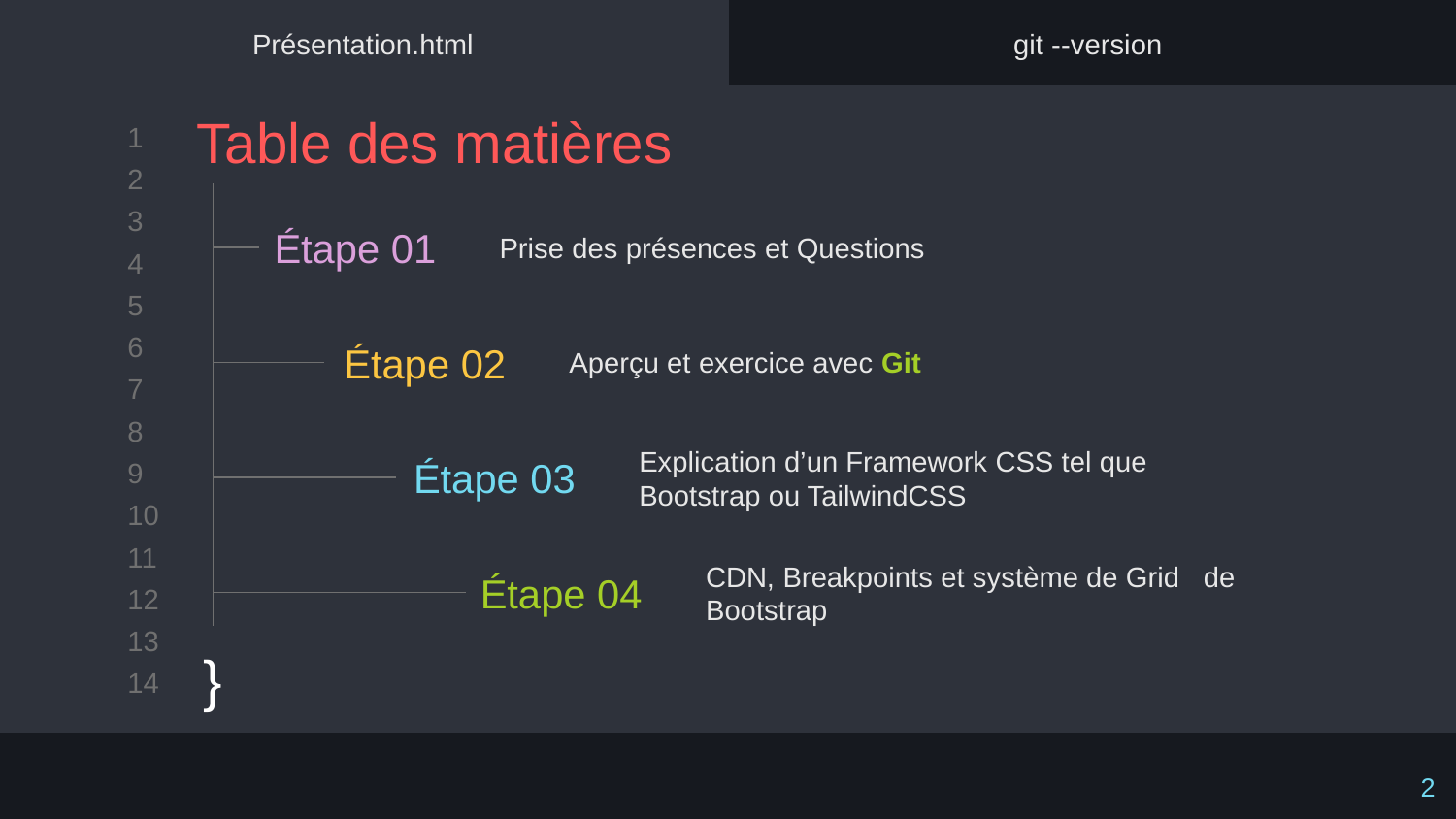

Présentation.html
git --version
Table des matières
Étape 01
Prise des présences et Questions
Aperçu et exercice avec Git
Étape 02

Étape 03
Explication d’un Framework CSS tel que Bootstrap ou TailwindCSS

Étape 04
CDN, Breakpoints et système de Grid   de Bootstrap

}
2